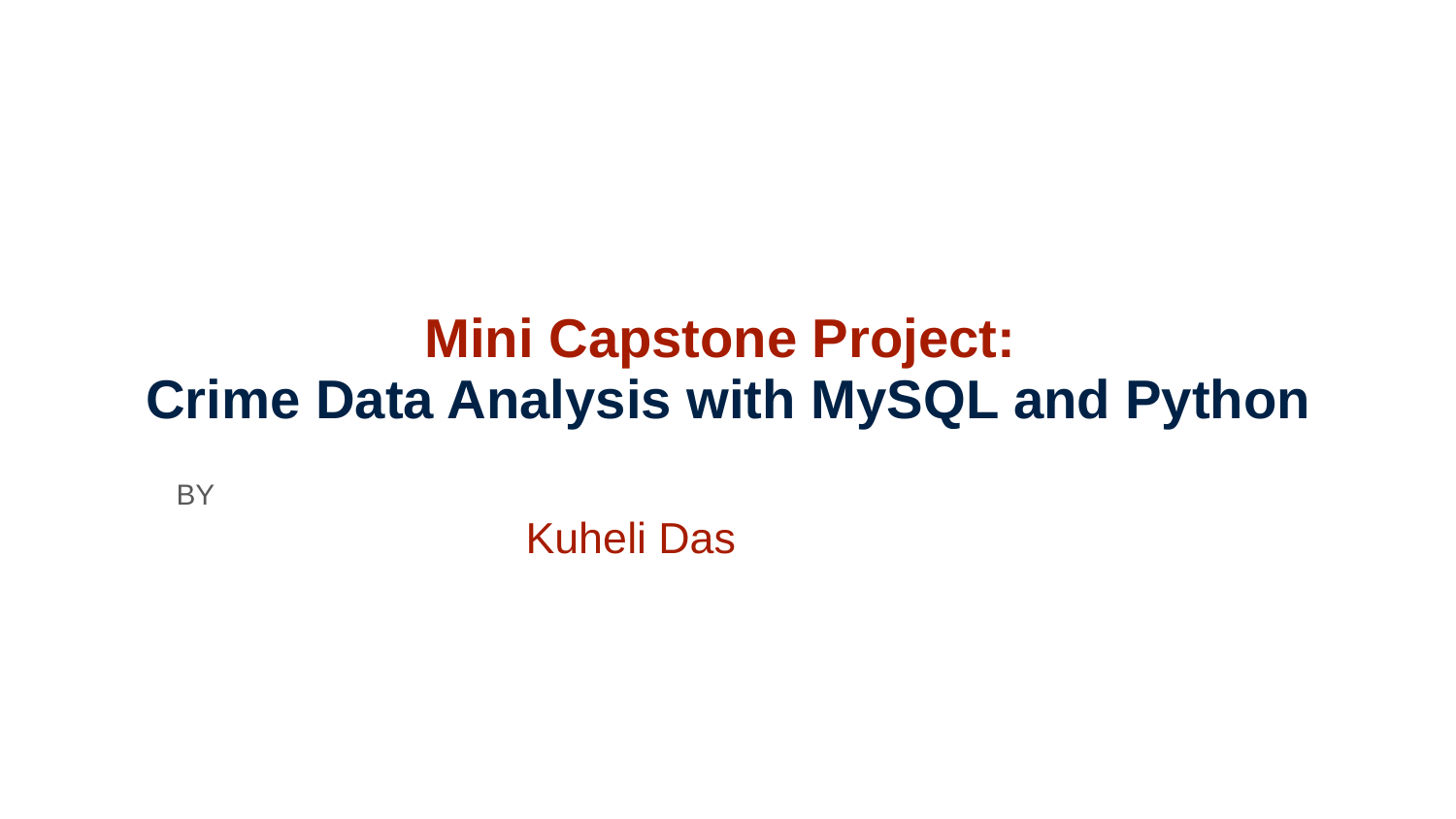

# Mini Capstone Project:
Crime Data Analysis with MySQL and Python
								BY
Kuheli Das